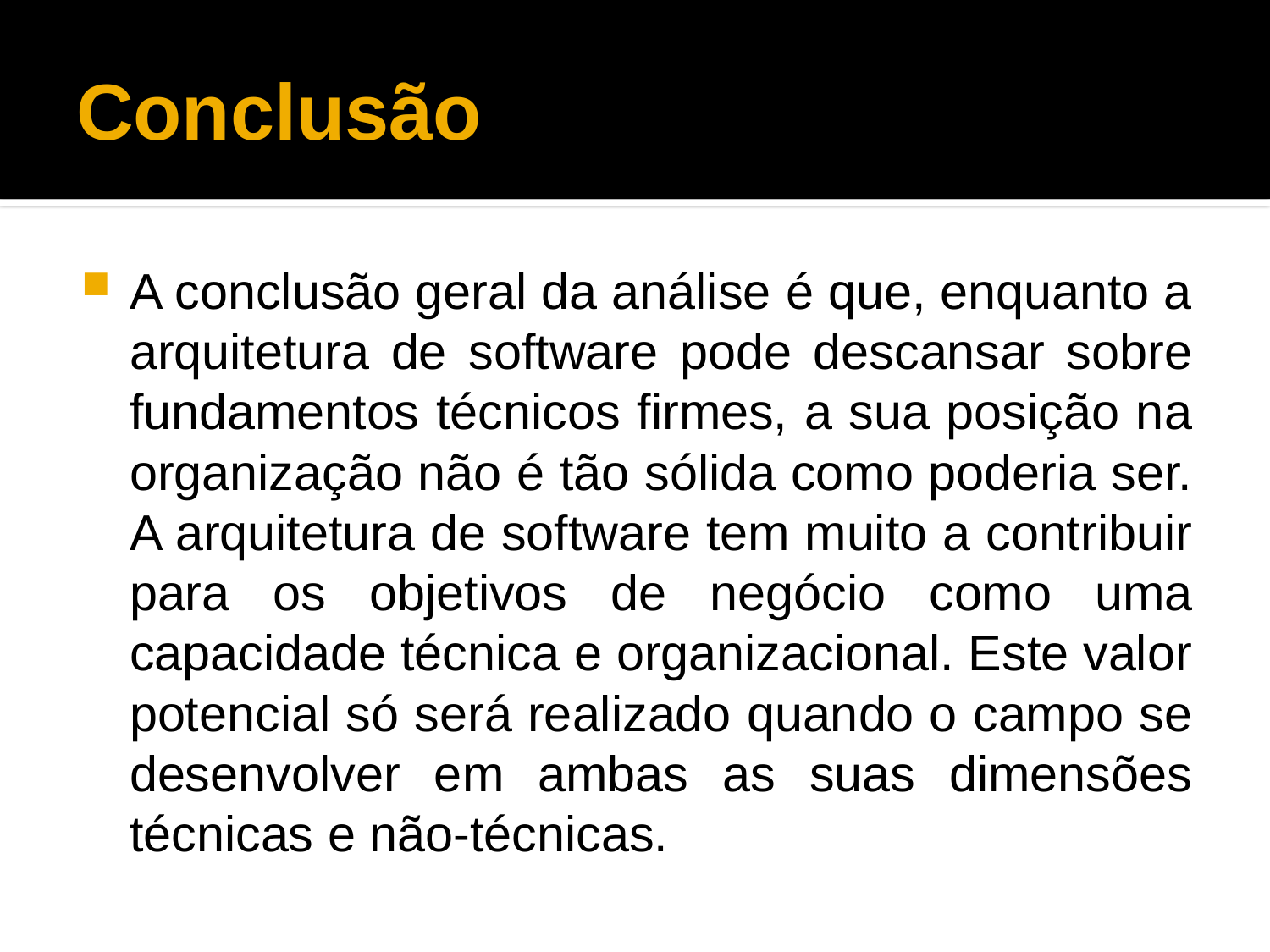

# Conclusão
A conclusão geral da análise é que, enquanto a arquitetura de software pode descansar sobre fundamentos técnicos firmes, a sua posição na organização não é tão sólida como poderia ser. A arquitetura de software tem muito a contribuir para os objetivos de negócio como uma capacidade técnica e organizacional. Este valor potencial só será realizado quando o campo se desenvolver em ambas as suas dimensões técnicas e não-técnicas.